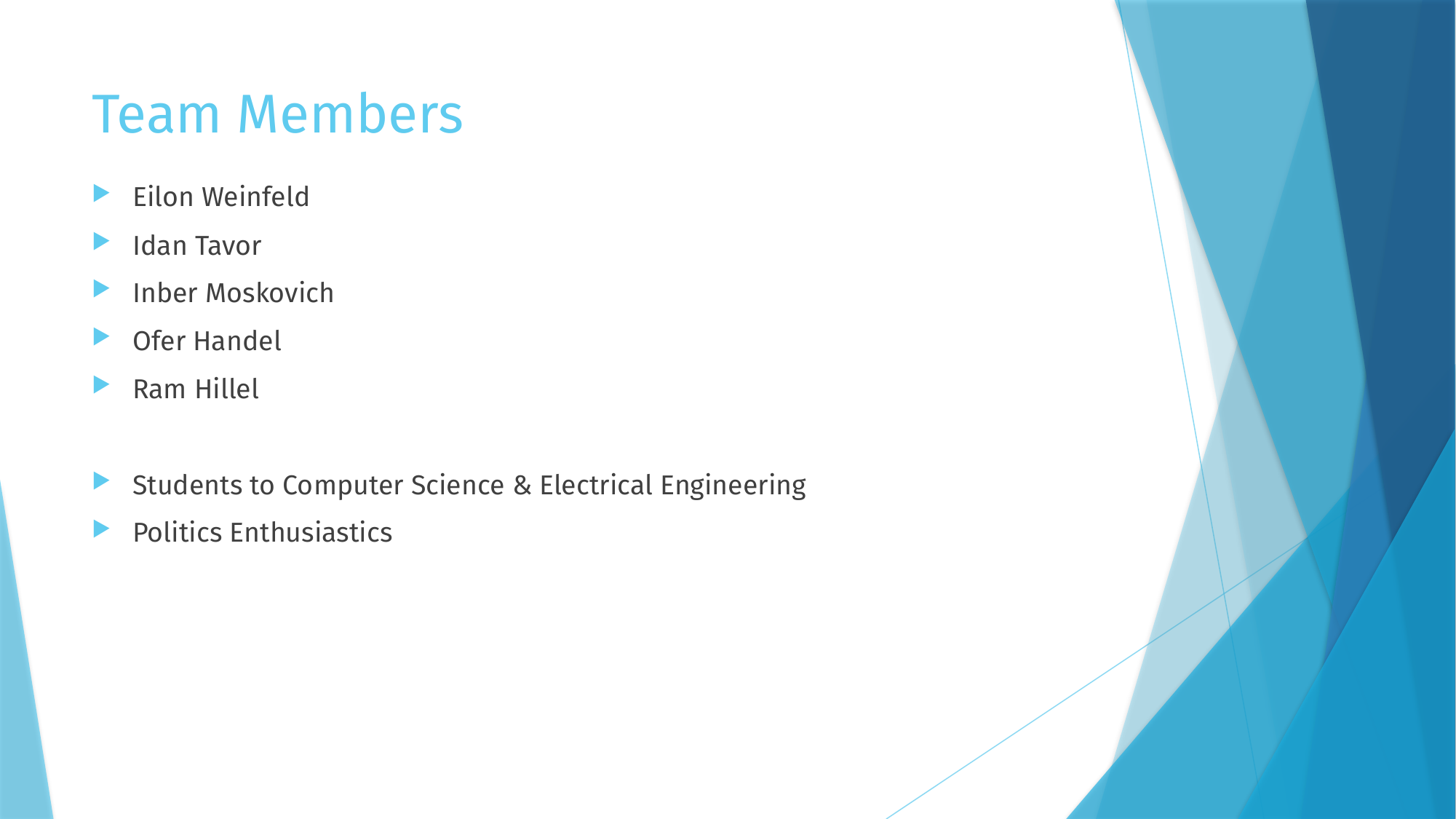

# Team Members
Eilon Weinfeld
Idan Tavor
Inber Moskovich
Ofer Handel
Ram Hillel

Students to Computer Science & Electrical Engineering
Politics Enthusiastics